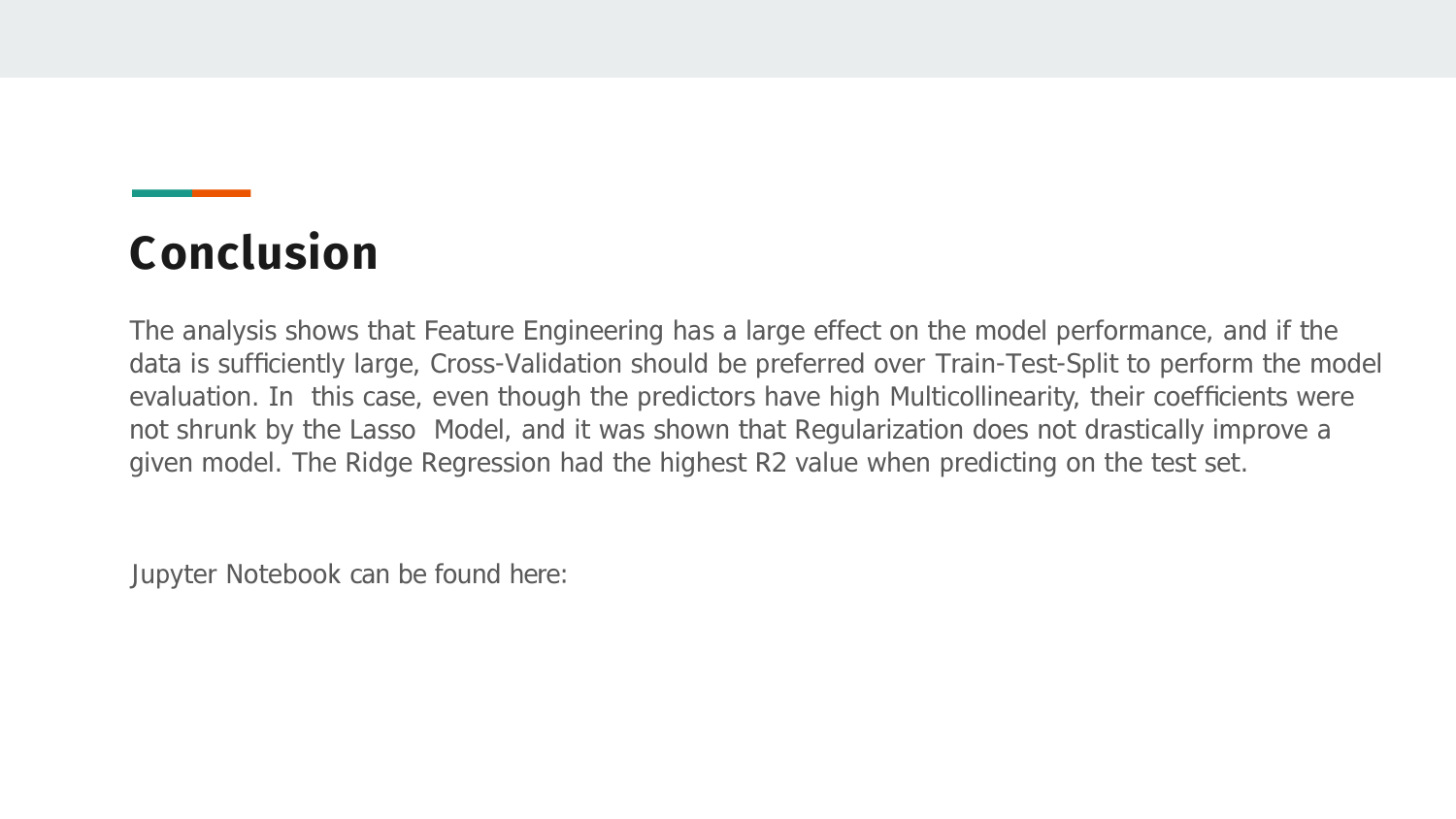

# Conclusion
The analysis shows that Feature Engineering has a large effect on the model performance, and if the data is sufﬁciently large, Cross-Validation should be preferred over Train-Test-Split to perform the model evaluation. In  this case, even though the predictors have high Multicollinearity, their coefﬁcients were not shrunk by the Lasso  Model, and it was shown that Regularization does not drastically improve a given model. The Ridge Regression had the highest R2 value when predicting on the test set.

Jupyter Notebook can be found here: